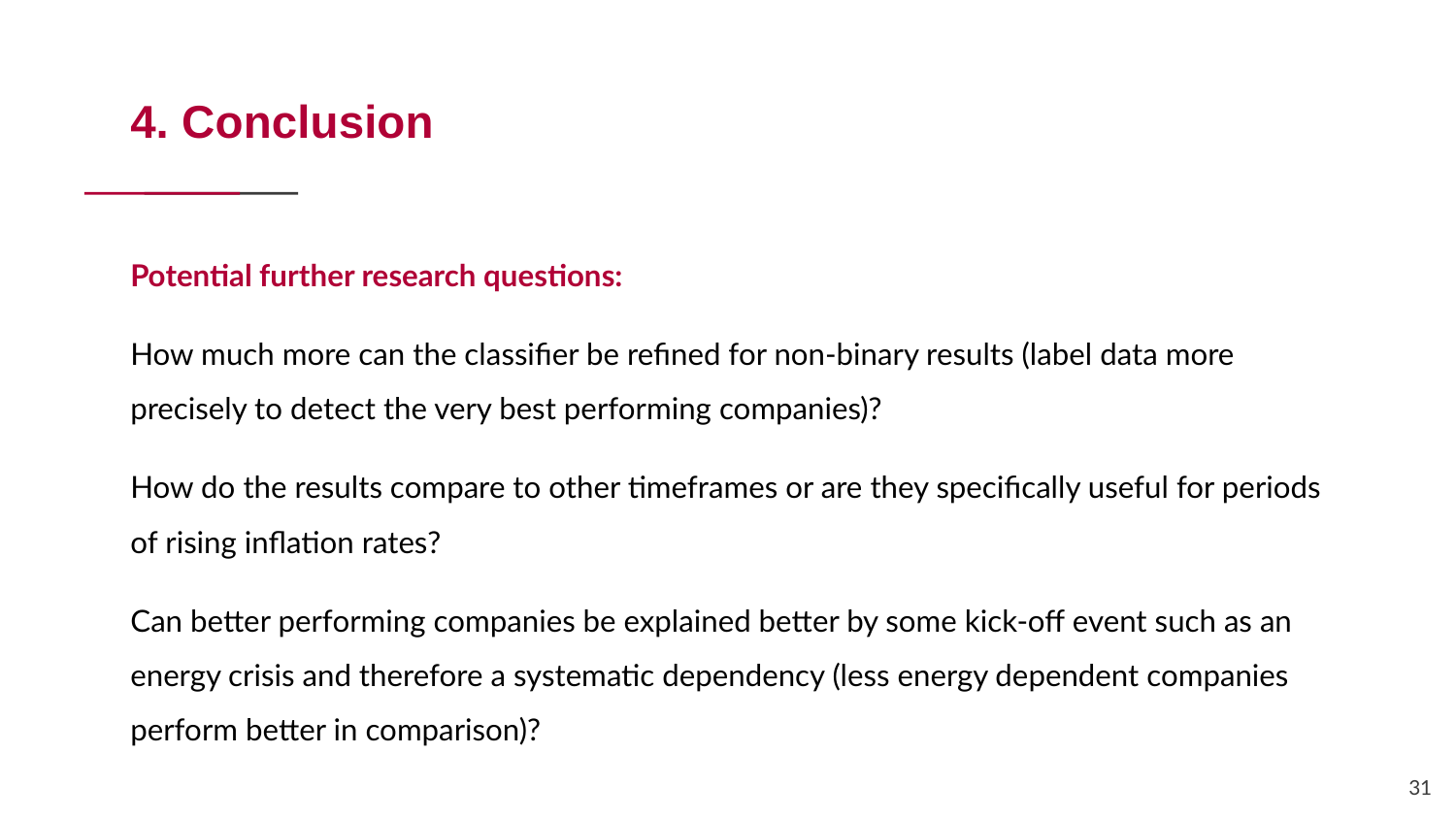

# 4. Conclusion
Potential further research questions:
How much more can the classifier be refined for non-binary results (label data more precisely to detect the very best performing companies)?
How do the results compare to other timeframes or are they specifically useful for periods of rising inflation rates?
Can better performing companies be explained better by some kick-off event such as an energy crisis and therefore a systematic dependency (less energy dependent companies perform better in comparison)?
31